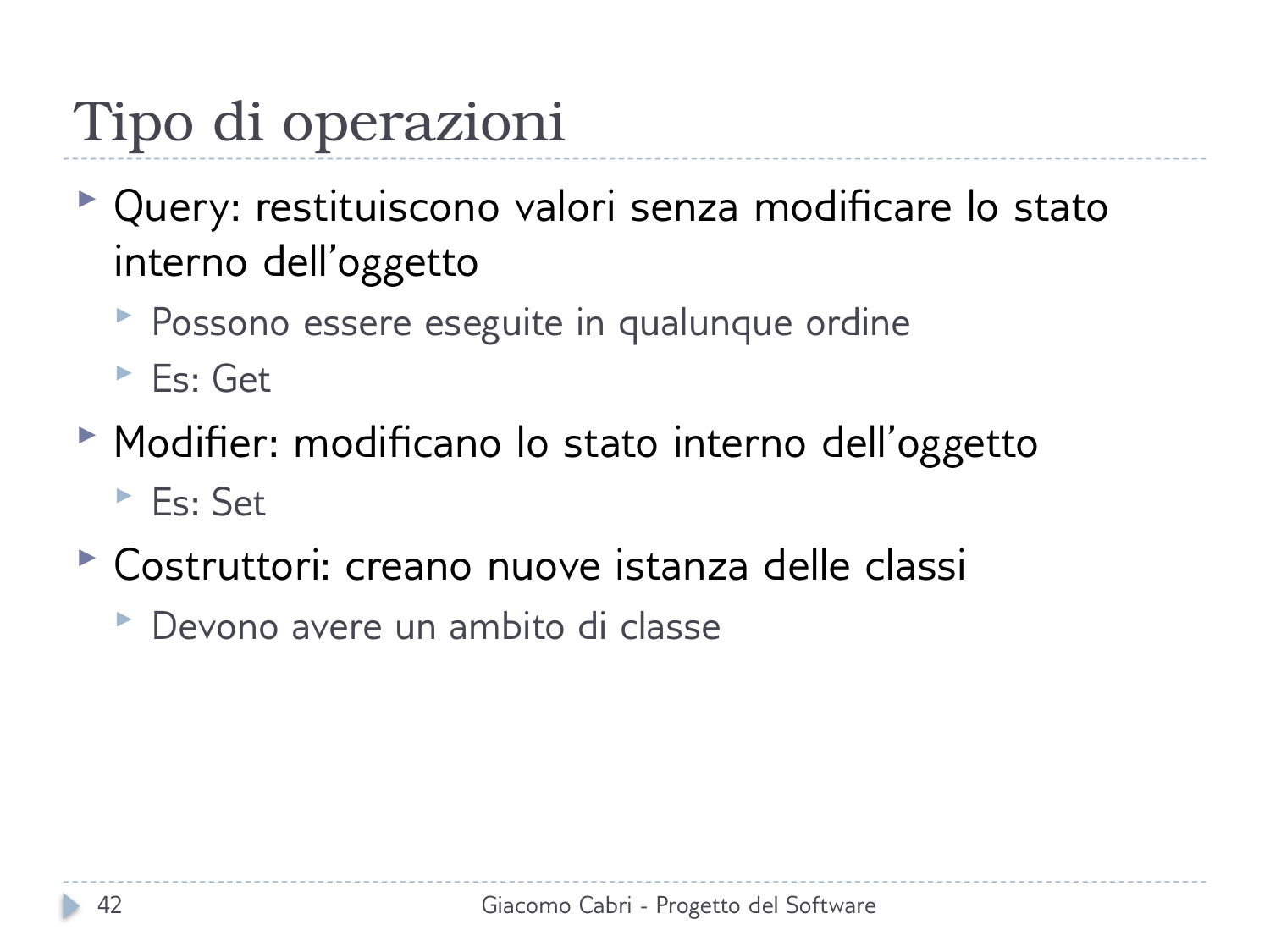

# Tipo di operazioni
Query: restituiscono valori senza modificare lo stato interno dell’oggetto
Possono essere eseguite in qualunque ordine
Es: Get
Modifier: modificano lo stato interno dell’oggetto
Es: Set
Costruttori: creano nuove istanza delle classi
Devono avere un ambito di classe
42
Giacomo Cabri - Progetto del Software